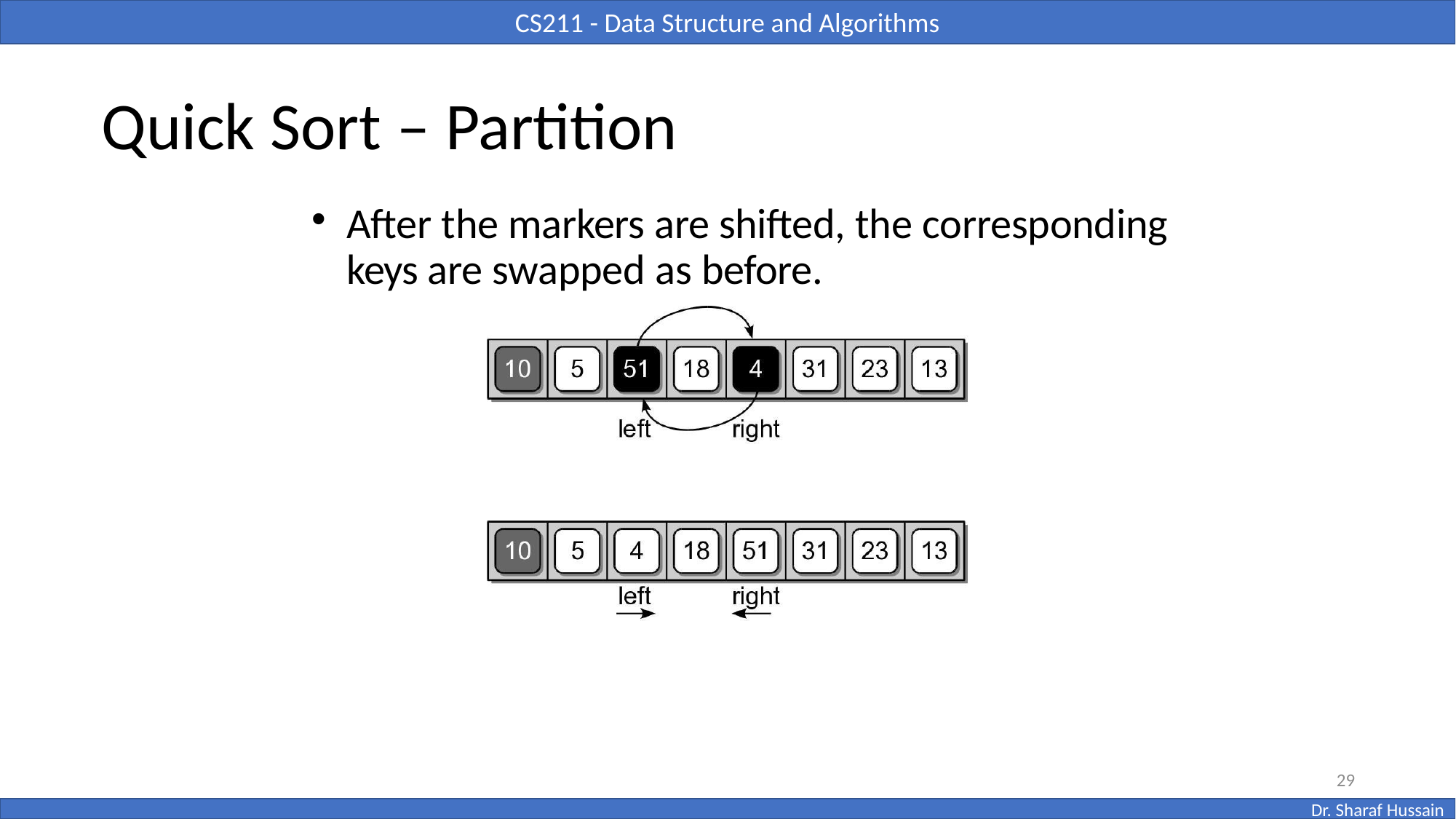

# Quick Sort – Partition
After the markers are shifted, the corresponding  keys are swapped as before.

29